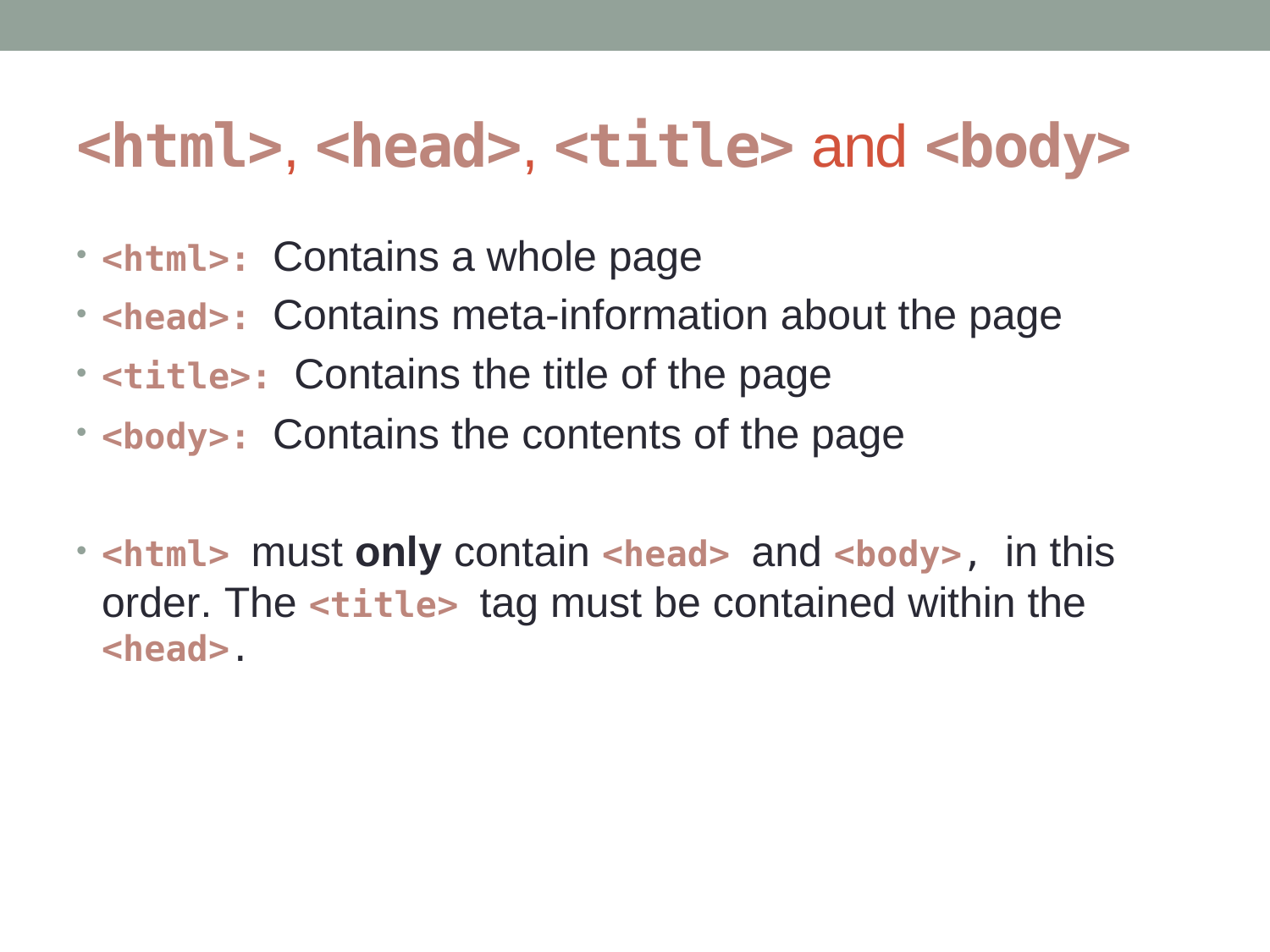

# <html>, <head>, <title> and <body>
<html>: Contains a whole page
<head>: Contains meta-information about the page
<title>: Contains the title of the page
<body>: Contains the contents of the page

<html> must only contain <head> and <body>, in this order. Τhe <title> tag must be contained within the <head>.